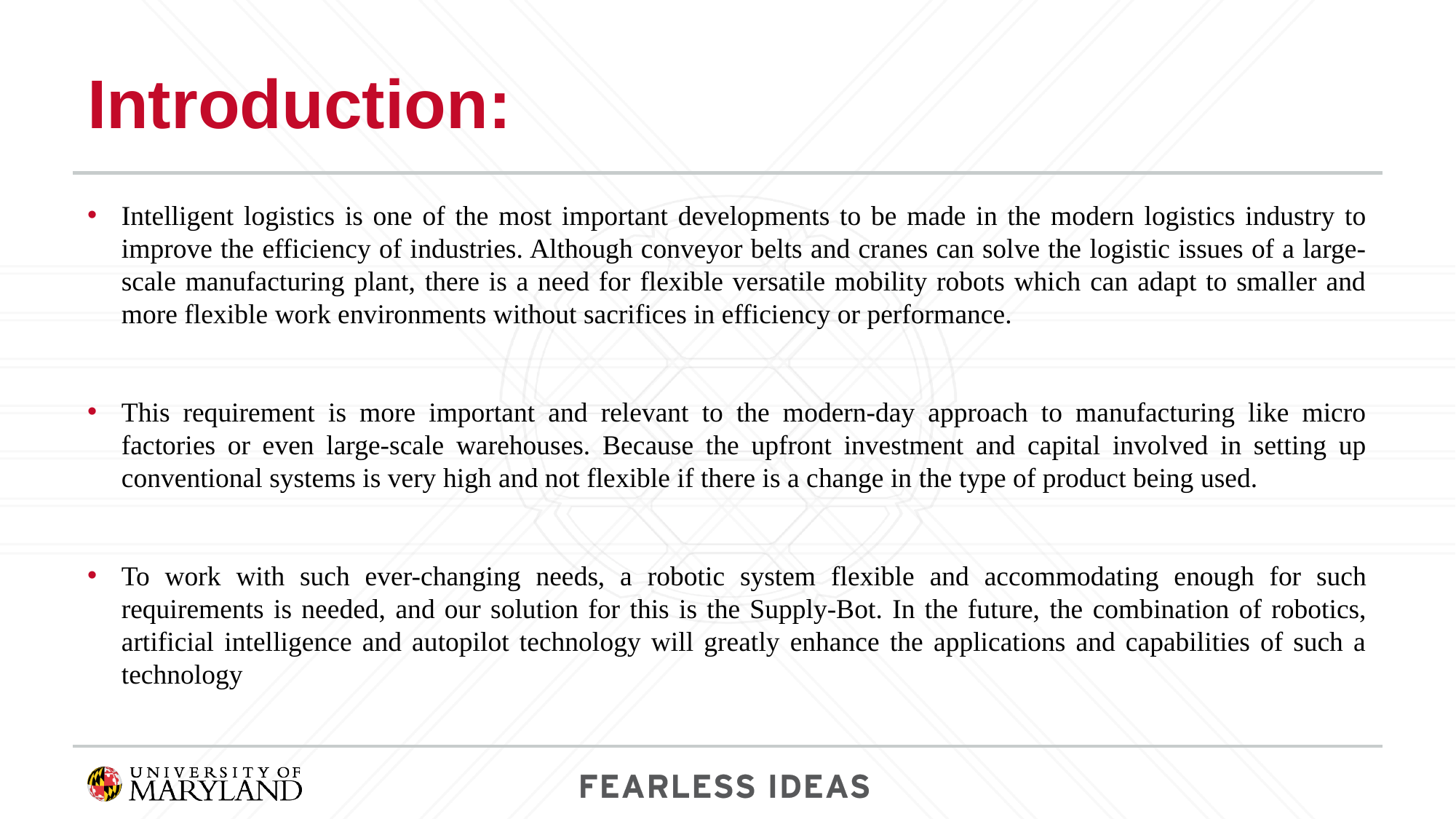

# Introduction:
Intelligent logistics is one of the most important developments to be made in the modern logistics industry to improve the efficiency of industries. Although conveyor belts and cranes can solve the logistic issues of a large-scale manufacturing plant, there is a need for flexible versatile mobility robots which can adapt to smaller and more flexible work environments without sacrifices in efficiency or performance.

This requirement is more important and relevant to the modern-day approach to manufacturing like micro factories or even large-scale warehouses. Because the upfront investment and capital involved in setting up conventional systems is very high and not flexible if there is a change in the type of product being used.

To work with such ever-changing needs, a robotic system flexible and accommodating enough for such requirements is needed, and our solution for this is the Supply-Bot. In the future, the combination of robotics, artificial intelligence and autopilot technology will greatly enhance the applications and capabilities of such a technology